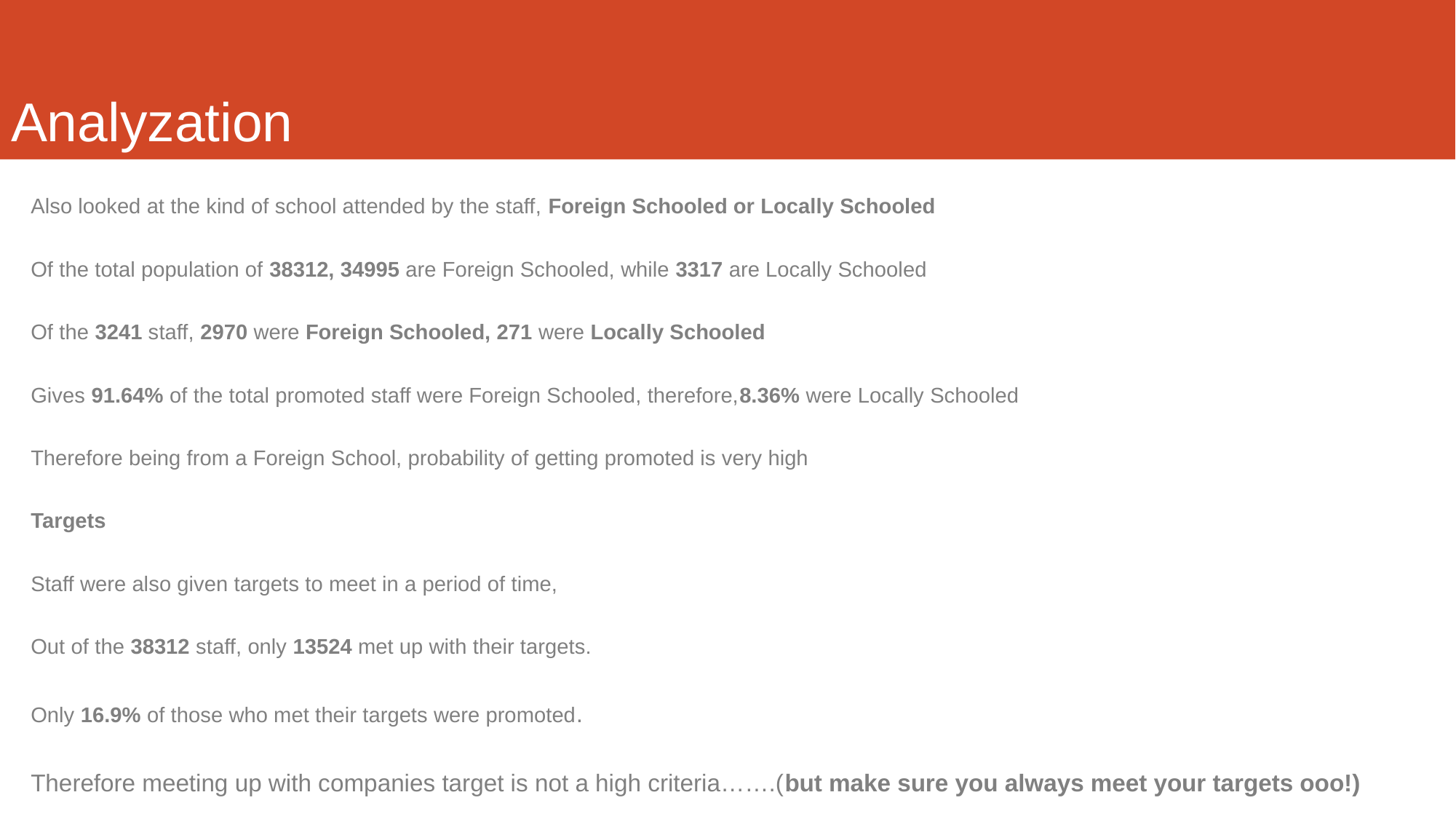

# Analyzation
Also looked at the kind of school attended by the staff, Foreign Schooled or Locally Schooled
Of the total population of 38312, 34995 are Foreign Schooled, while 3317 are Locally Schooled
Of the 3241 staff, 2970 were Foreign Schooled, 271 were Locally Schooled
Gives 91.64% of the total promoted staff were Foreign Schooled, therefore,8.36% were Locally Schooled
Therefore being from a Foreign School, probability of getting promoted is very high
Targets
Staff were also given targets to meet in a period of time,
Out of the 38312 staff, only 13524 met up with their targets.
Only 16.9% of those who met their targets were promoted.
Therefore meeting up with companies target is not a high criteria…….(but make sure you always meet your targets ooo!)